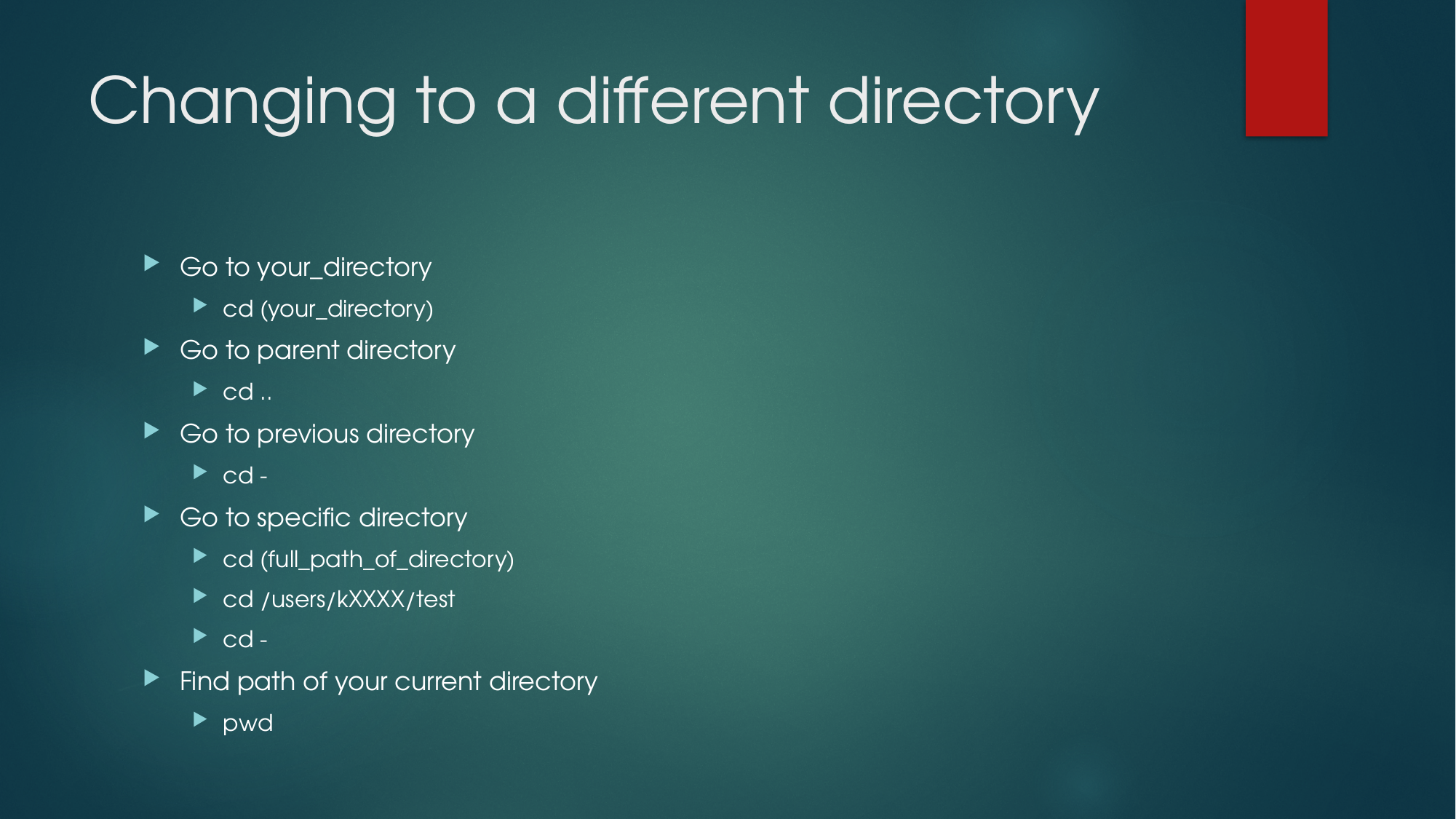

# Changing to a different directory
Go to your_directory
cd (your_directory)
Go to parent directory
cd ..
Go to previous directory
cd -
Go to specific directory
cd (full_path_of_directory)
cd /users/kXXXX/test
cd -
Find path of your current directory
pwd